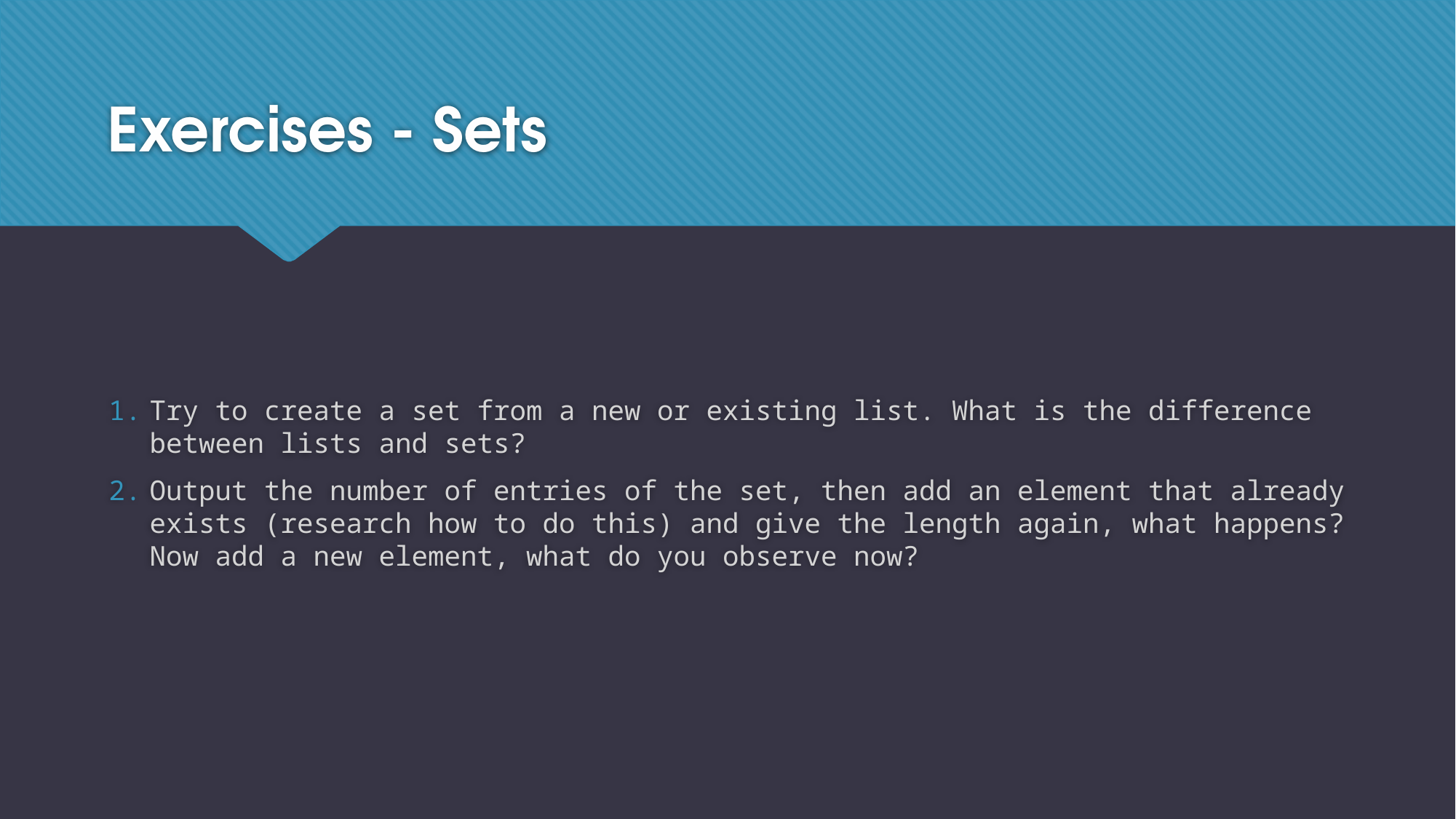

# Exercises - Sets
Try to create a set from a new or existing list. What is the difference between lists and sets?
Output the number of entries of the set, then add an element that already exists (research how to do this) and give the length again, what happens? Now add a new element, what do you observe now?